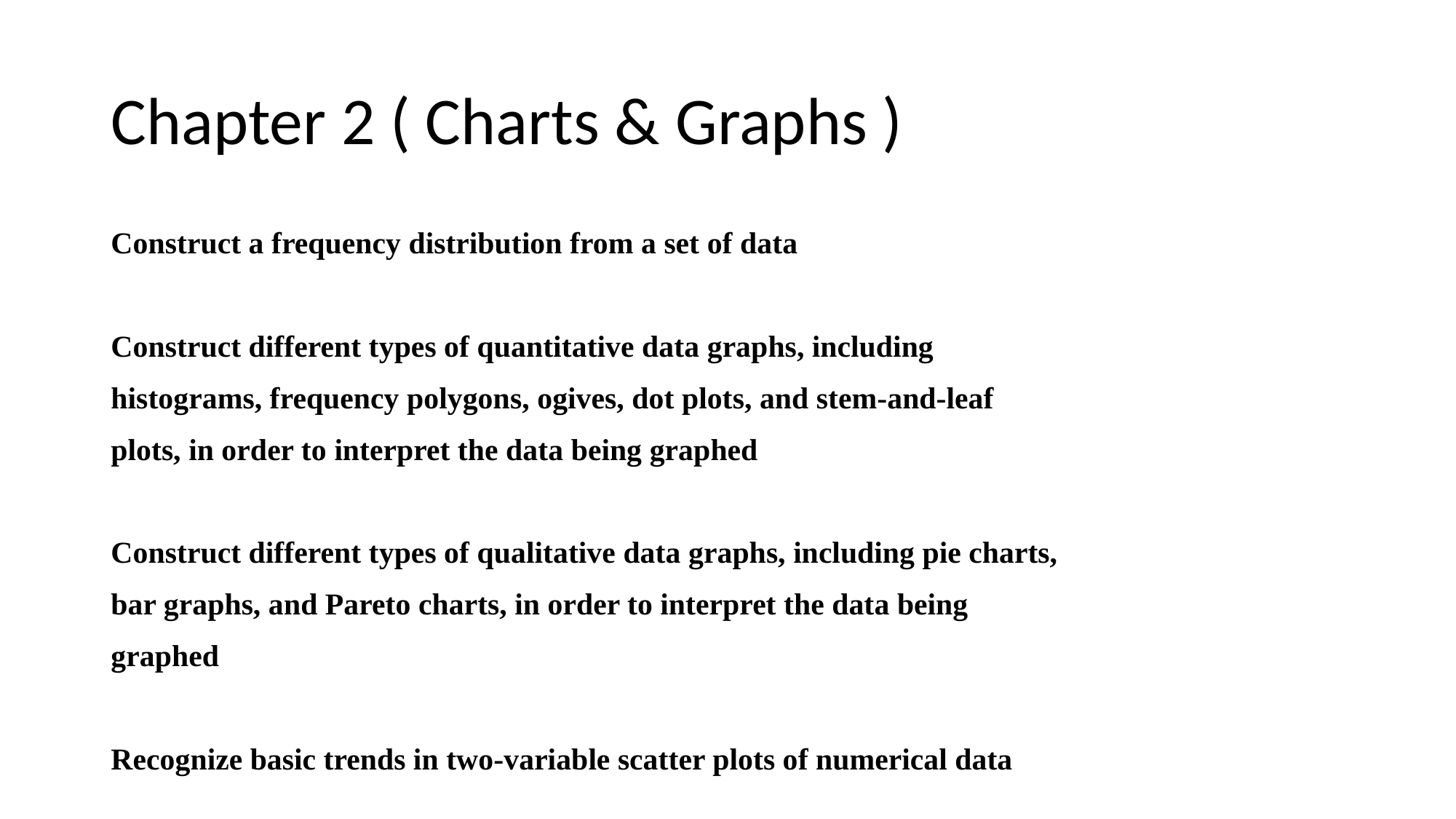

# Chapter 2 ( Charts & Graphs )
Construct a frequency distribution from a set of data

Construct different types of quantitative data graphs, including
histograms, frequency polygons, ogives, dot plots, and stem-and-leaf
plots, in order to interpret the data being graphed

Construct different types of qualitative data graphs, including pie charts,
bar graphs, and Pareto charts, in order to interpret the data being
graphed

Recognize basic trends in two-variable scatter plots of numerical data